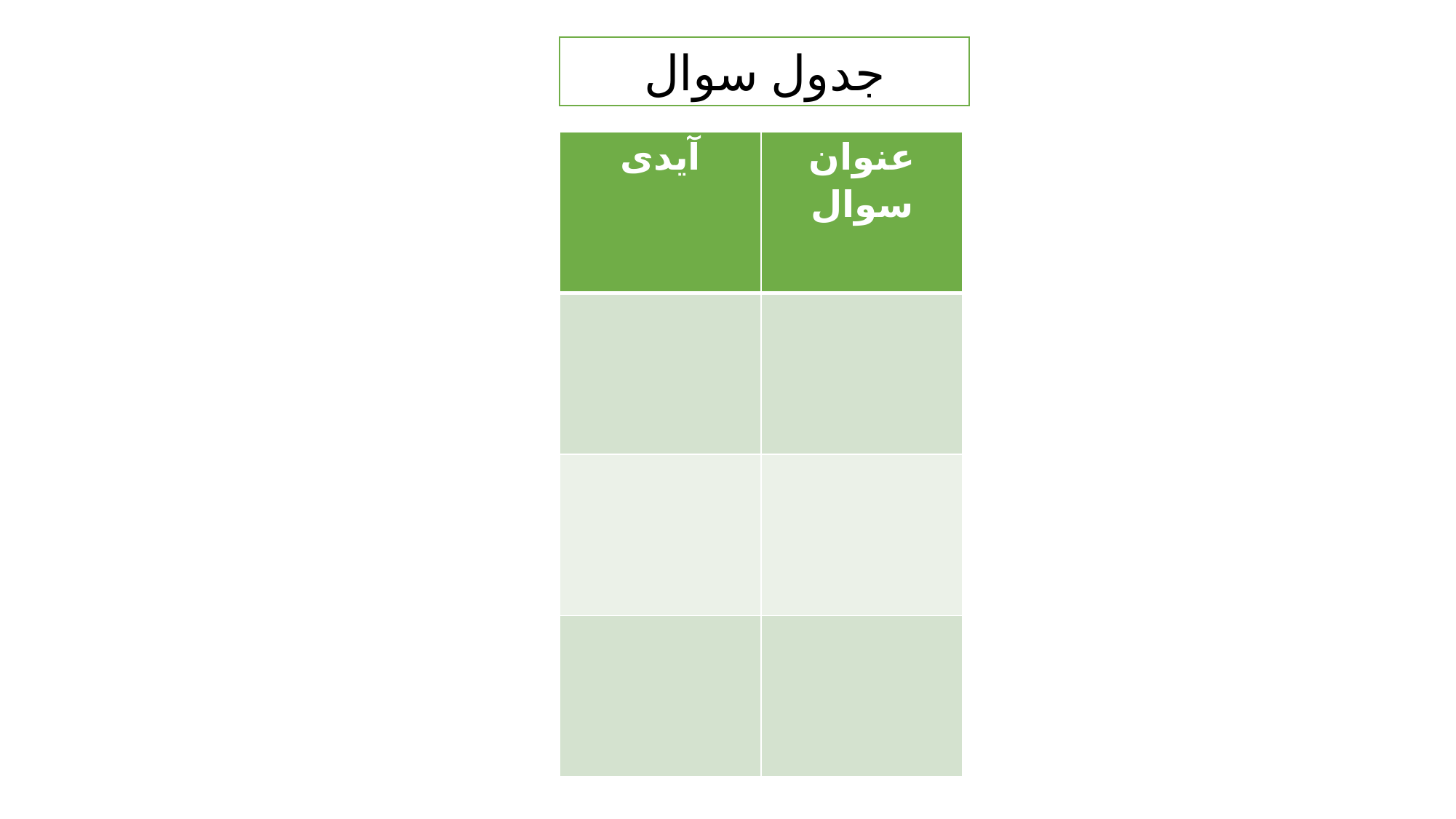

جدول سوال
| آیدی | عنوان سوال |
| --- | --- |
|  |  |
|  |  |
|  |  |